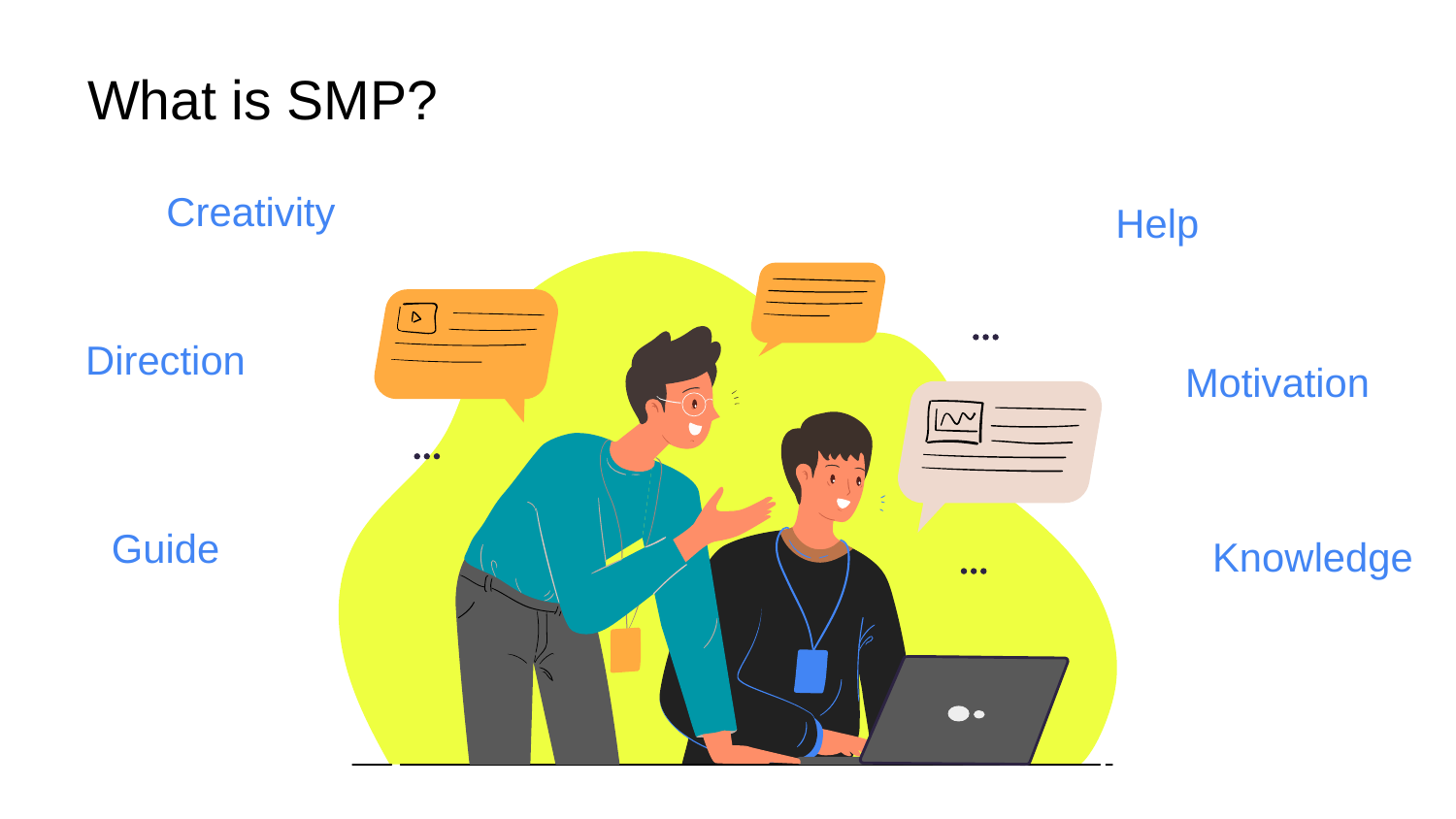

# What is SMP?
Creativity
Help

Direction
Motivation

Guide
Knowledge